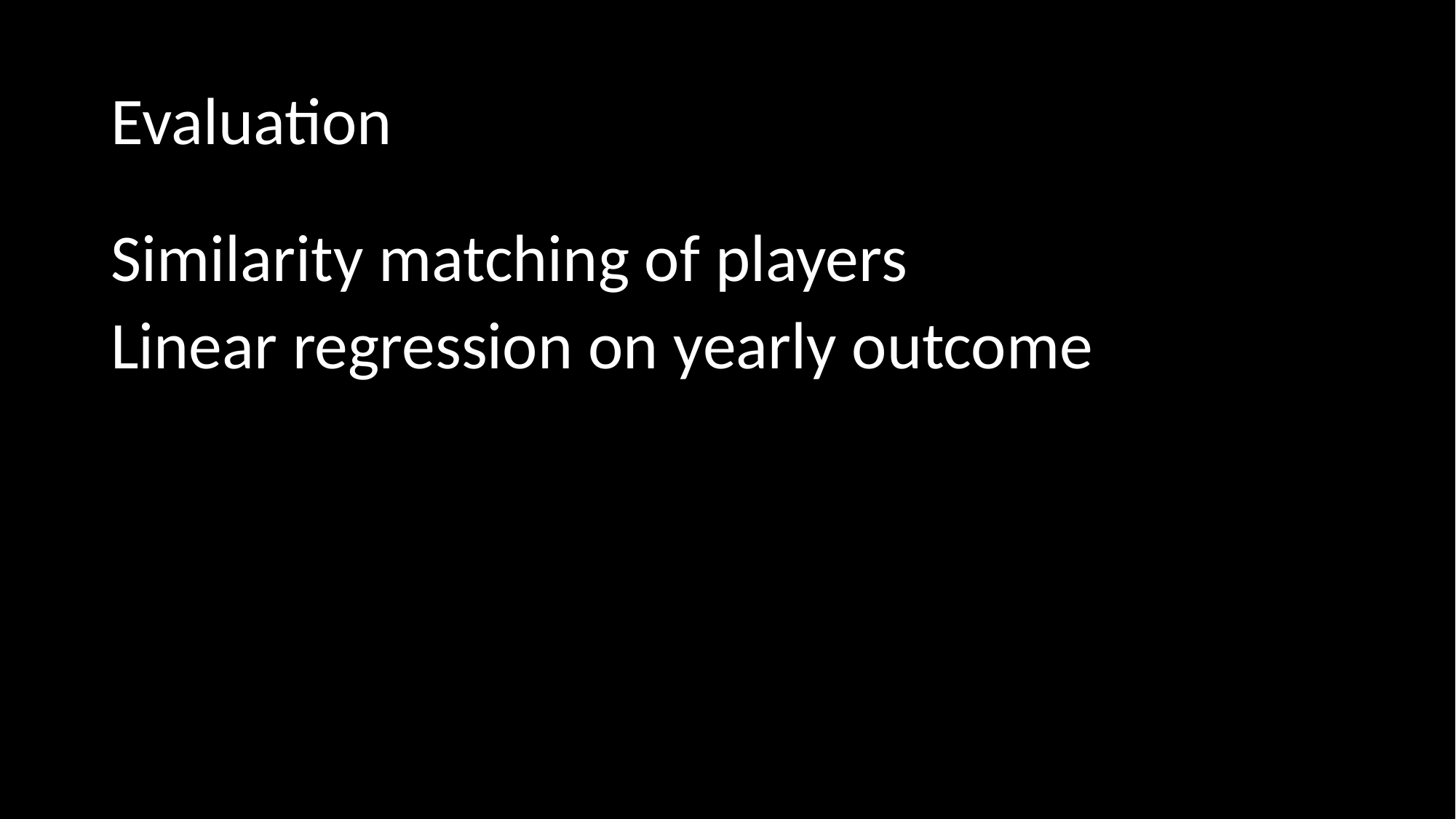

# Evaluation
Similarity matching of players
Linear regression on yearly outcome